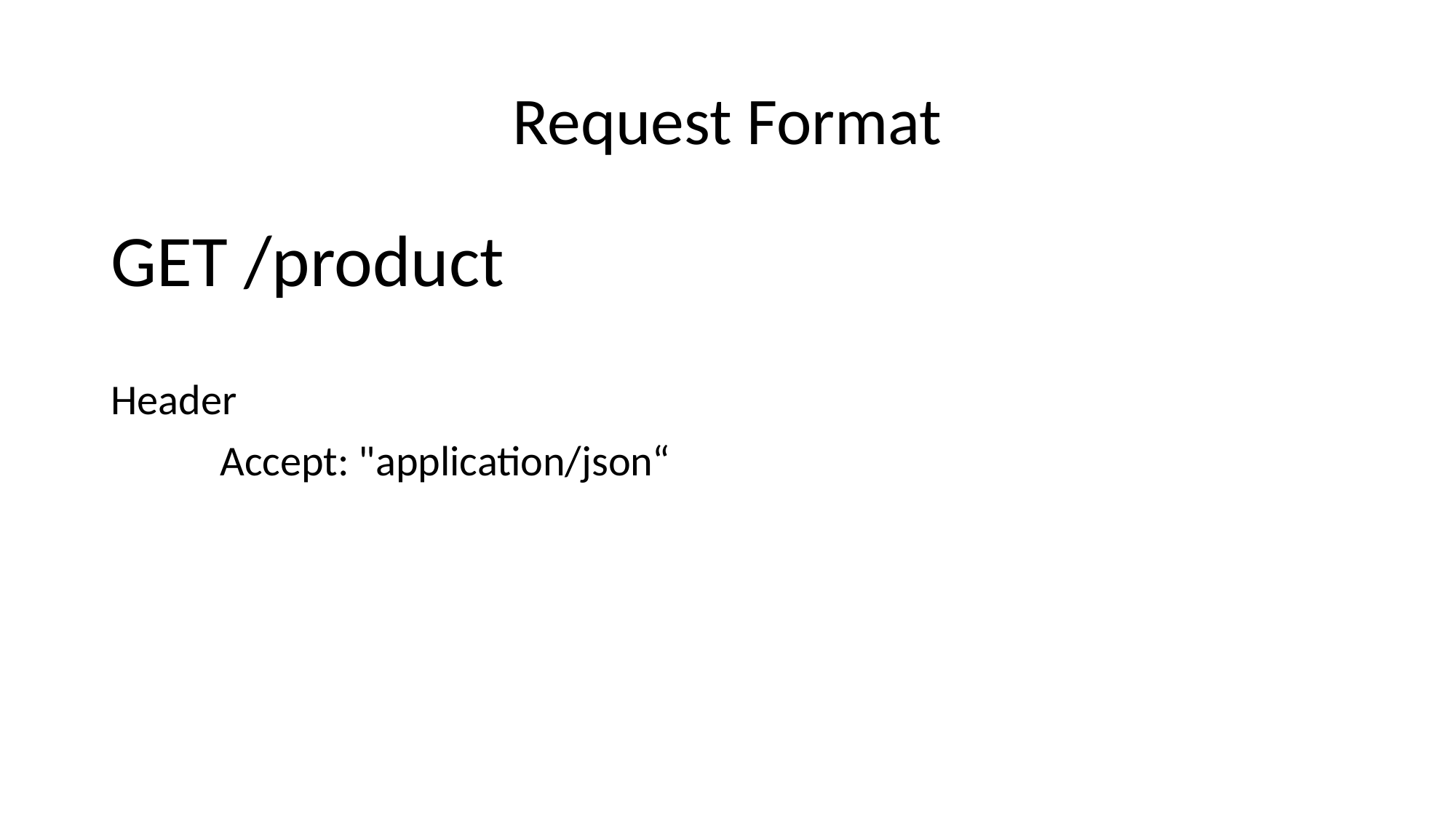

# Request Format
GET /product

Header
	Accept: "application/json“